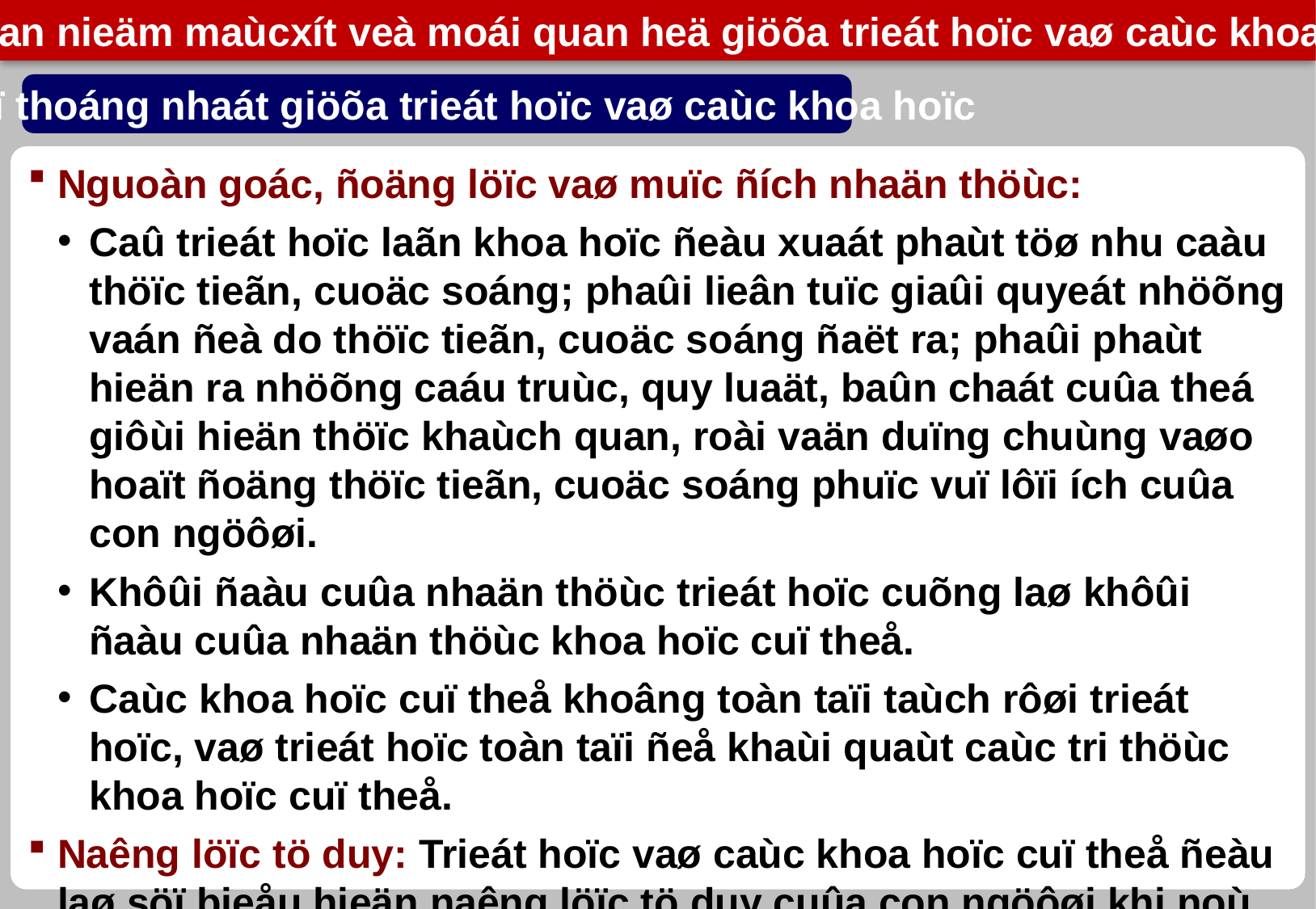

4. Quan nieäm maùcxít veà moái quan heä giöõa trieát hoïc vaø caùc khoa hoïc
Söï thoáng nhaát giöõa trieát hoïc vaø caùc khoa hoïc
Nguoàn goác, ñoäng löïc vaø muïc ñích nhaän thöùc:
Caû trieát hoïc laãn khoa hoïc ñeàu xuaát phaùt töø nhu caàu thöïc tieãn, cuoäc soáng; phaûi lieân tuïc giaûi quyeát nhöõng vaán ñeà do thöïc tieãn, cuoäc soáng ñaët ra; phaûi phaùt hieän ra nhöõng caáu truùc, quy luaät, baûn chaát cuûa theá giôùi hieän thöïc khaùch quan, roài vaän duïng chuùng vaøo hoaït ñoäng thöïc tieãn, cuoäc soáng phuïc vuï lôïi ích cuûa con ngöôøi.
Khôûi ñaàu cuûa nhaän thöùc trieát hoïc cuõng laø khôûi ñaàu cuûa nhaän thöùc khoa hoïc cuï theå.
Caùc khoa hoïc cuï theå khoâng toàn taïi taùch rôøi trieát hoïc, vaø trieát hoïc toàn taïi ñeå khaùi quaùt caùc tri thöùc khoa hoïc cuï theå.
Naêng löïc tö duy: Trieát hoïc vaø caùc khoa hoïc cuï theå ñeàu laø söï bieåu hieän naêng löïc tö duy cuûa con ngöôøi khi noù ñaït ñeán moät trình ñoä nhaát ñònh – tö duy lyù luaän (naêng löïc tröøu töôïng hoùa, khaùi quaùt hoùa, heä thoáng hoùa,…) töùc naêng löïc naém baét caùi baûn chaát, quy luaät cuûa ñoái töôïng nhaän thöùc.